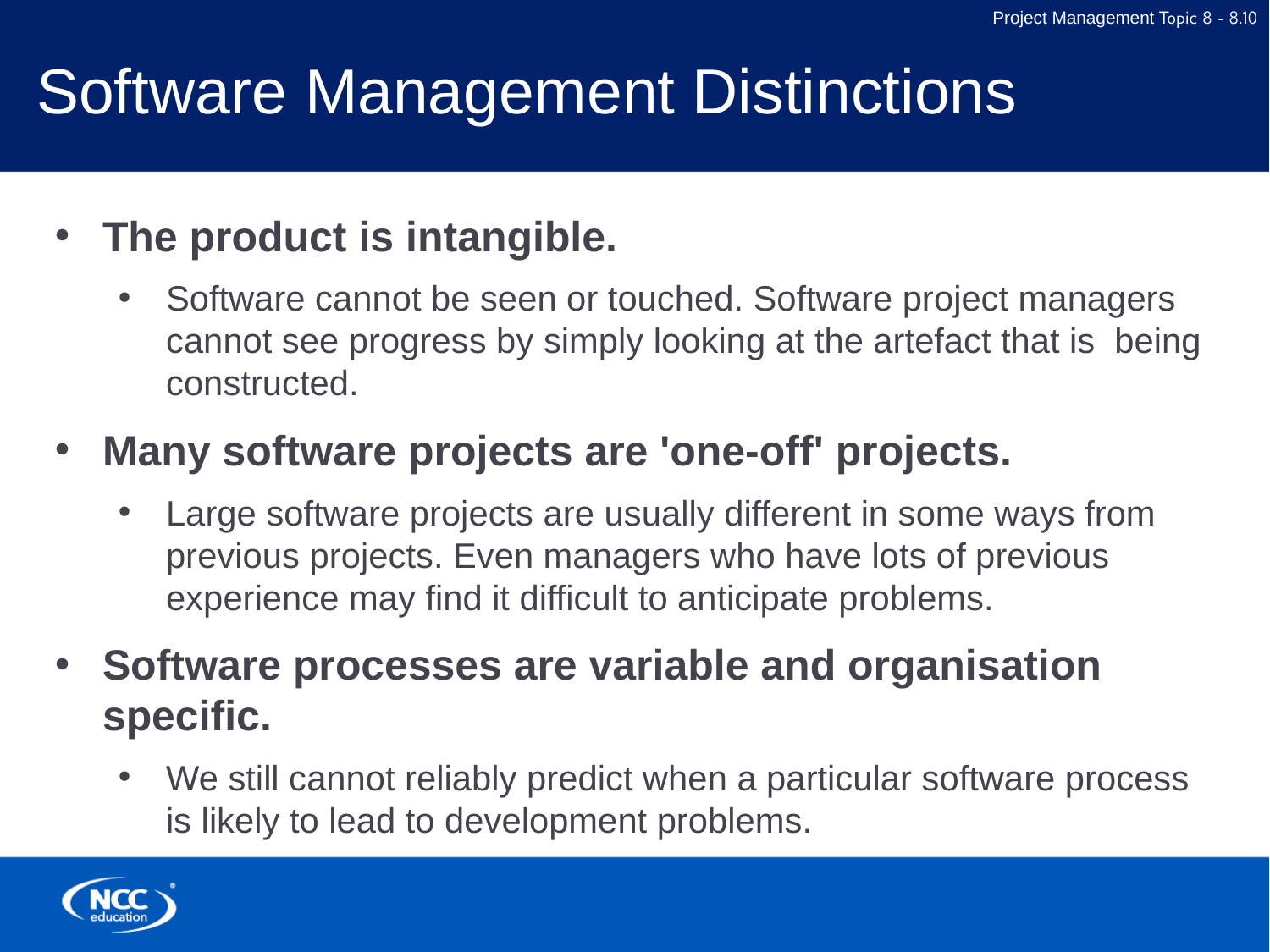

# Software Management Distinctions
The product is intangible.
Software cannot be seen or touched. Software project managers cannot see progress by simply looking at the artefact that is  being constructed.
Many software projects are 'one-off' projects.
Large software projects are usually different in some ways from  previous projects. Even managers who have lots of previous  experience may find it difficult to anticipate problems.
Software processes are variable and organisation  specific.
We still cannot reliably predict when a particular software process is likely to lead to development problems.